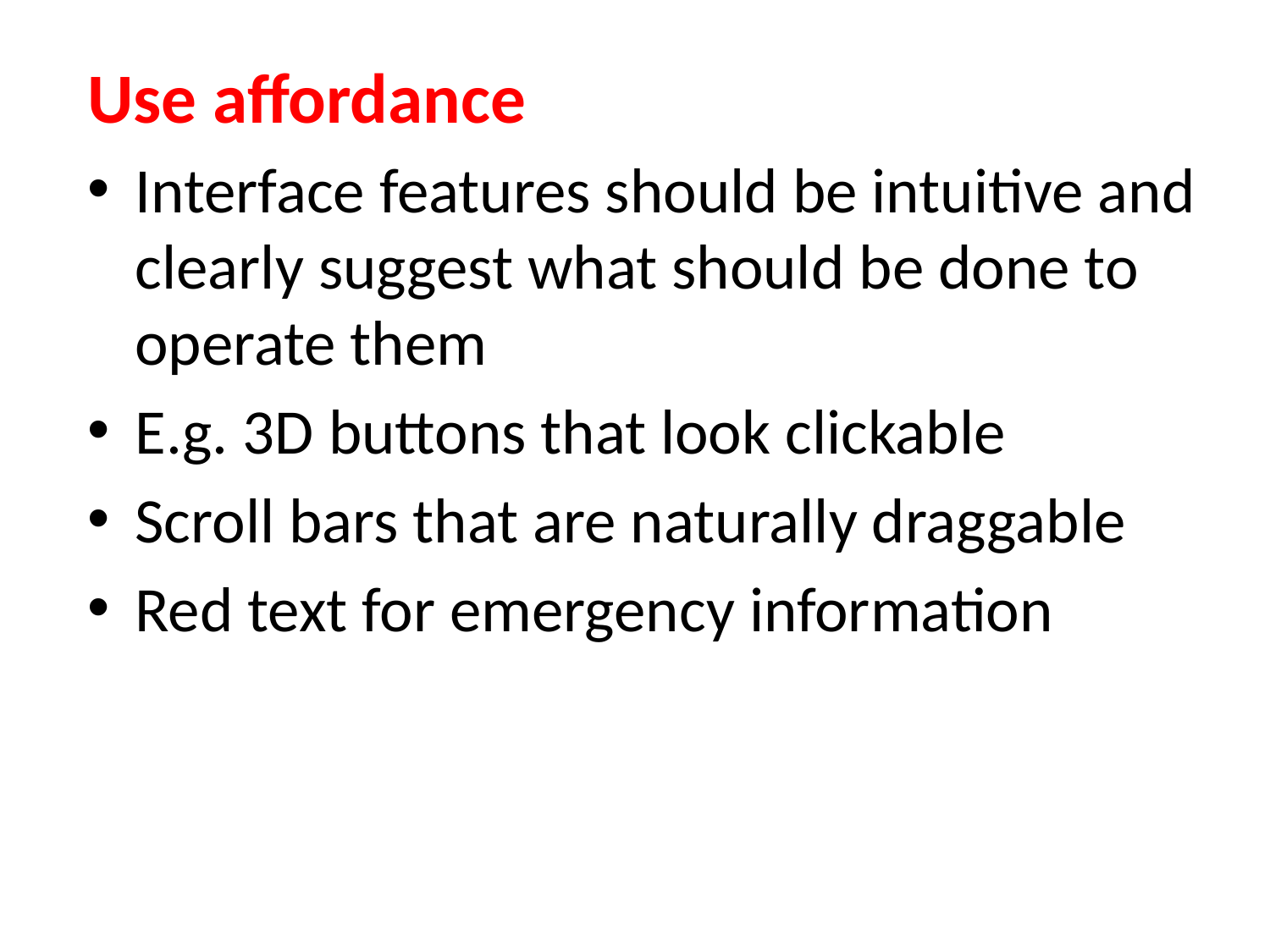

# Use affordance
Interface features should be intuitive and clearly suggest what should be done to operate them
E.g. 3D buttons that look clickable
Scroll bars that are naturally draggable
Red text for emergency information